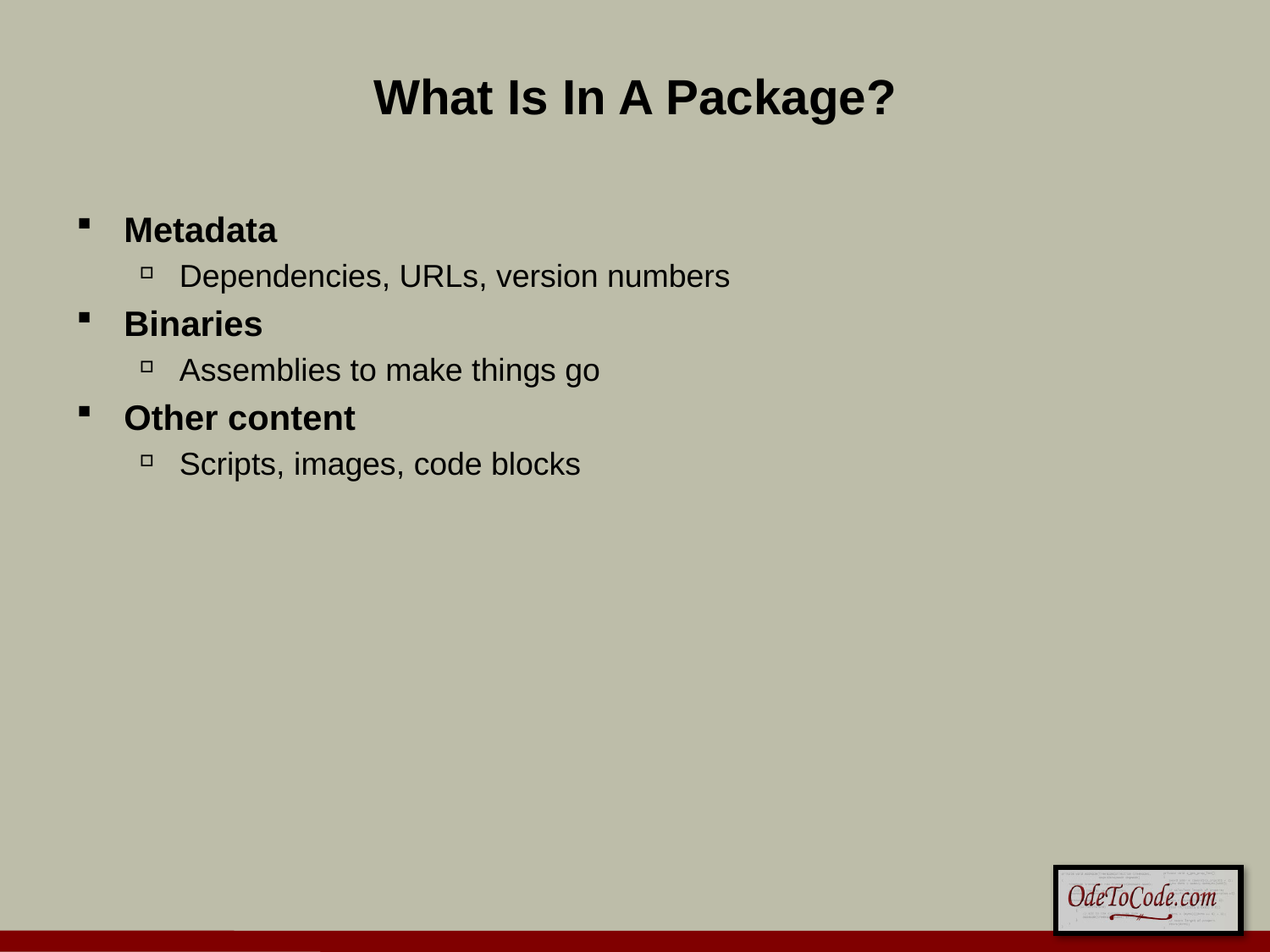

# What Is In A Package?
Metadata
Dependencies, URLs, version numbers
Binaries
Assemblies to make things go
Other content
Scripts, images, code blocks